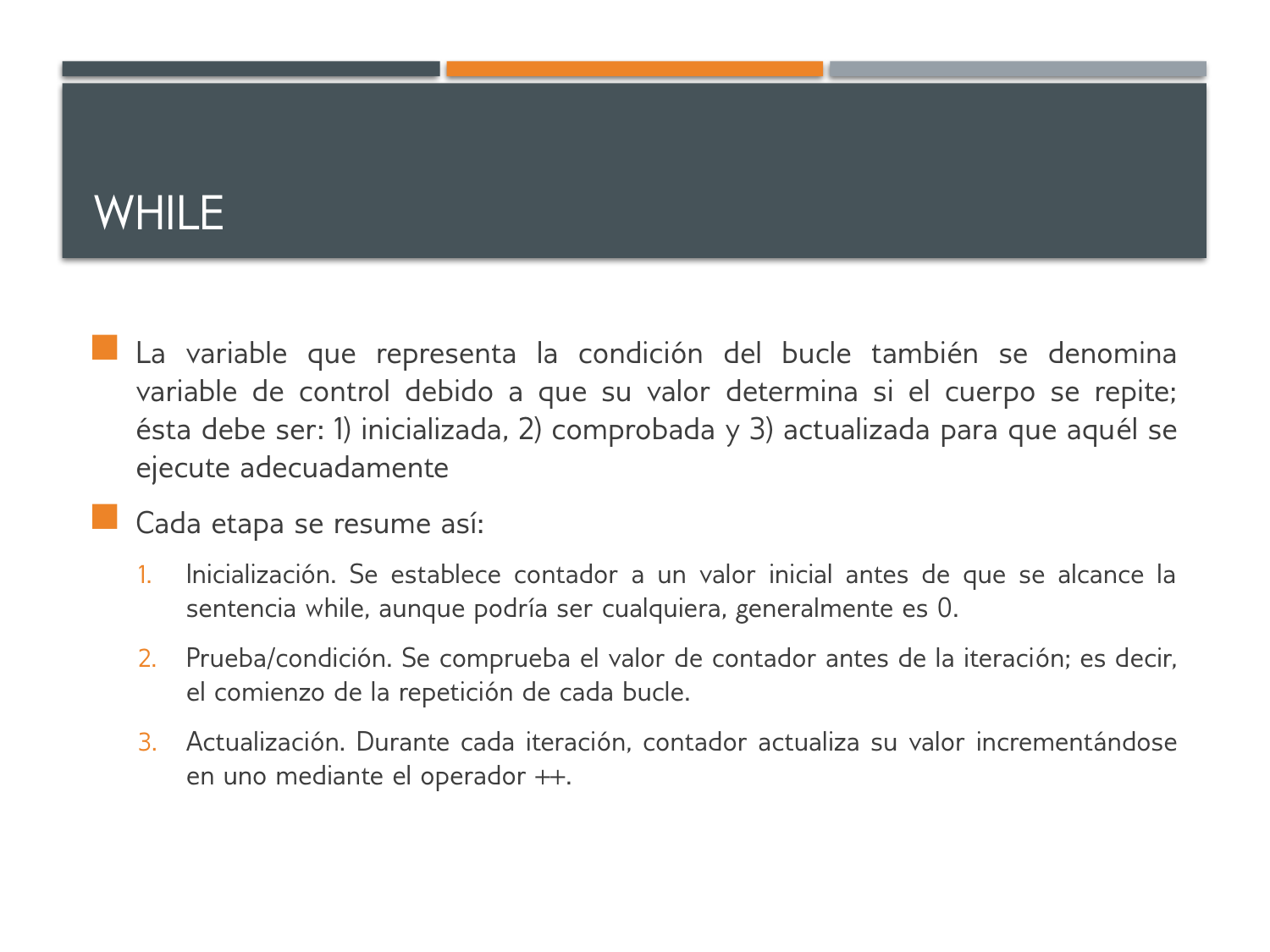

# while
La variable que representa la condición del bucle también se denomina variable de control debido a que su valor determina si el cuerpo se repite; ésta debe ser: 1) inicializada, 2) comprobada y 3) actualizada para que aquél se ejecute adecuadamente
Cada etapa se resume así:
Inicialización. Se establece contador a un valor inicial antes de que se alcance la sentencia while, aunque podría ser cualquiera, generalmente es 0.
Prueba/condición. Se comprueba el valor de contador antes de la iteración; es decir, el comienzo de la repetición de cada bucle.
Actualización. Durante cada iteración, contador actualiza su valor incrementándose en uno mediante el operador ++.